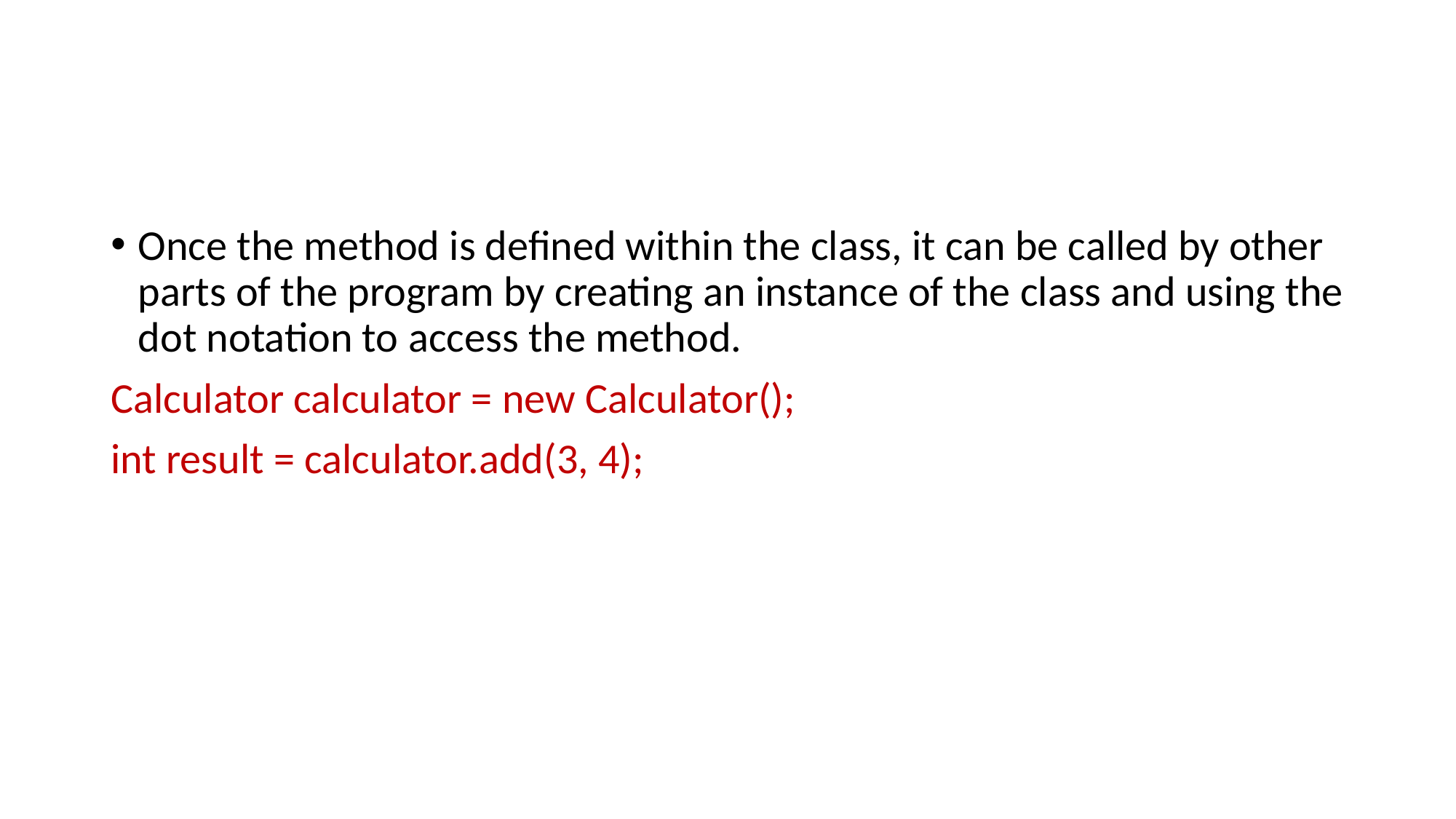

Once the method is defined within the class, it can be called by other parts of the program by creating an instance of the class and using the dot notation to access the method.
Calculator calculator = new Calculator();
int result = calculator.add(3, 4);